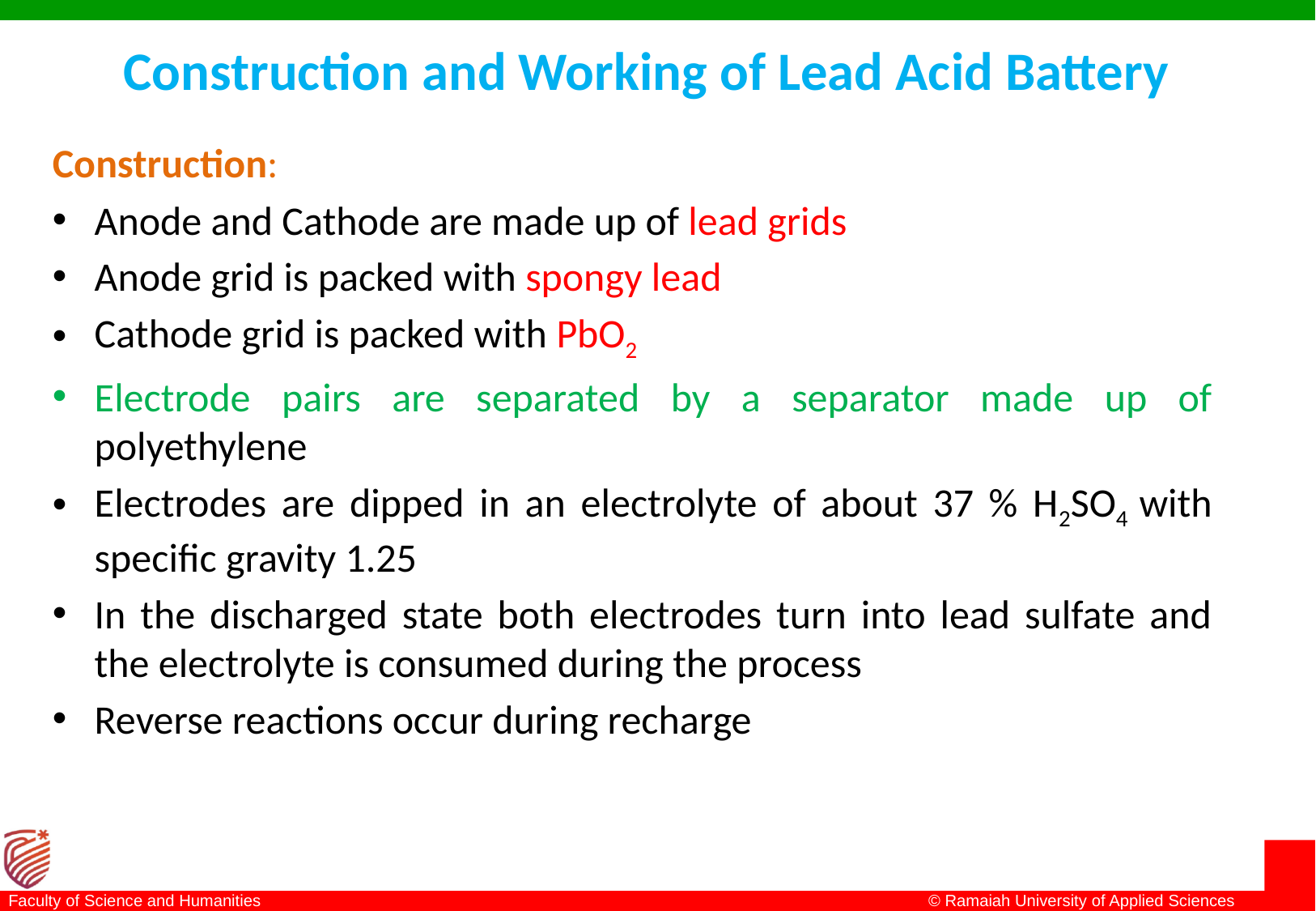

# Construction and Working of Lead Acid Battery
Construction:
Anode and Cathode are made up of lead grids
Anode grid is packed with spongy lead
Cathode grid is packed with PbO2
Electrode pairs are separated by a separator made up of polyethylene
Electrodes are dipped in an electrolyte of about 37 % H2SO4 with specific gravity 1.25
In the discharged state both electrodes turn into lead sulfate and the electrolyte is consumed during the process
Reverse reactions occur during recharge